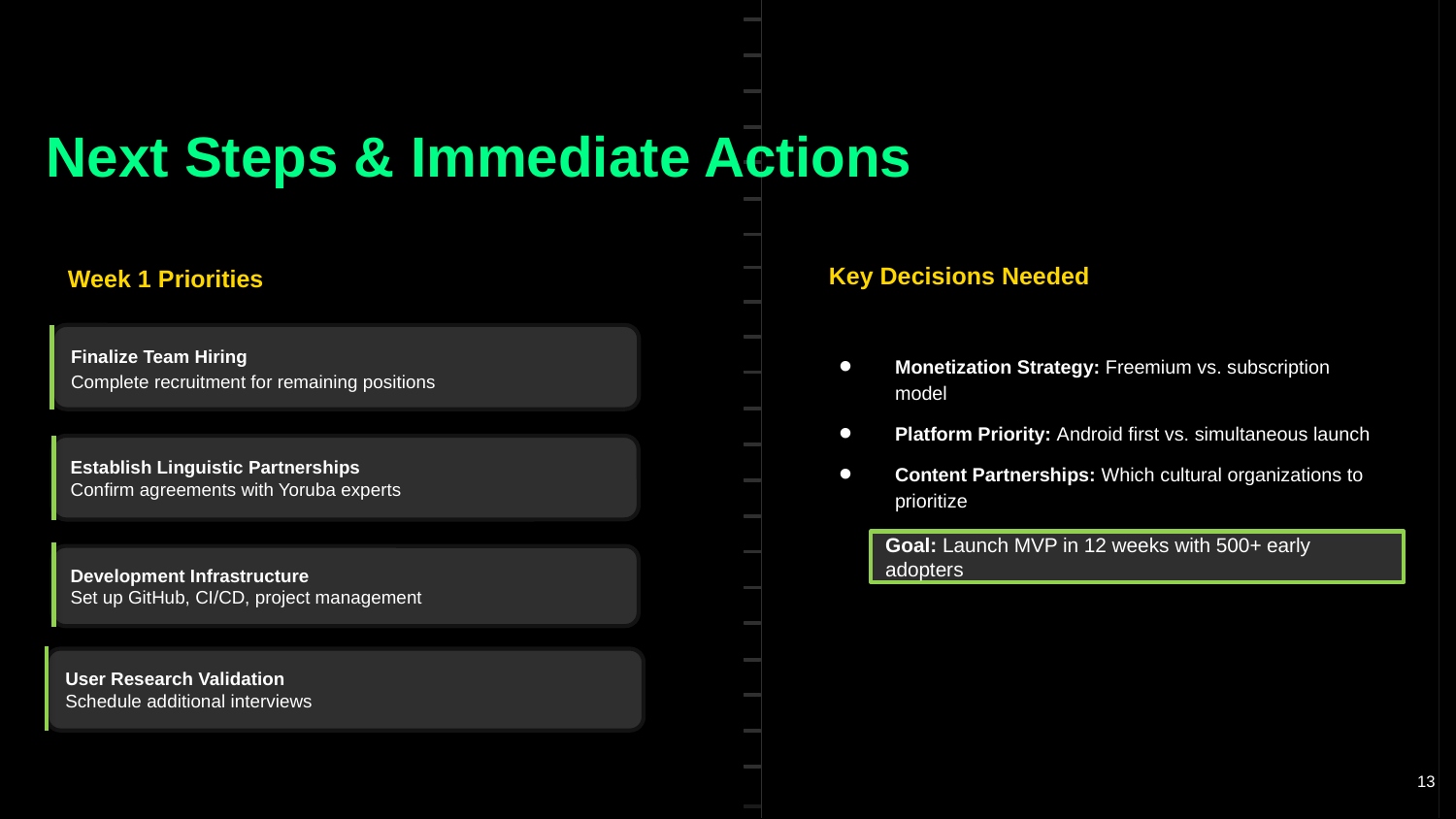

# Next Steps & Immediate Actions
Key Decisions Needed

Week 1 Priorities
Finalize Team Hiring
Complete recruitment for remaining positions
Monetization Strategy: Freemium vs. subscription model
Platform Priority: Android first vs. simultaneous launch
Content Partnerships: Which cultural organizations to prioritize
Establish Linguistic Partnerships
Confirm agreements with Yoruba experts
Goal: Launch MVP in 12 weeks with 500+ early adopters
Development Infrastructure
Set up GitHub, CI/CD, project management
User Research Validation
Schedule additional interviews
13